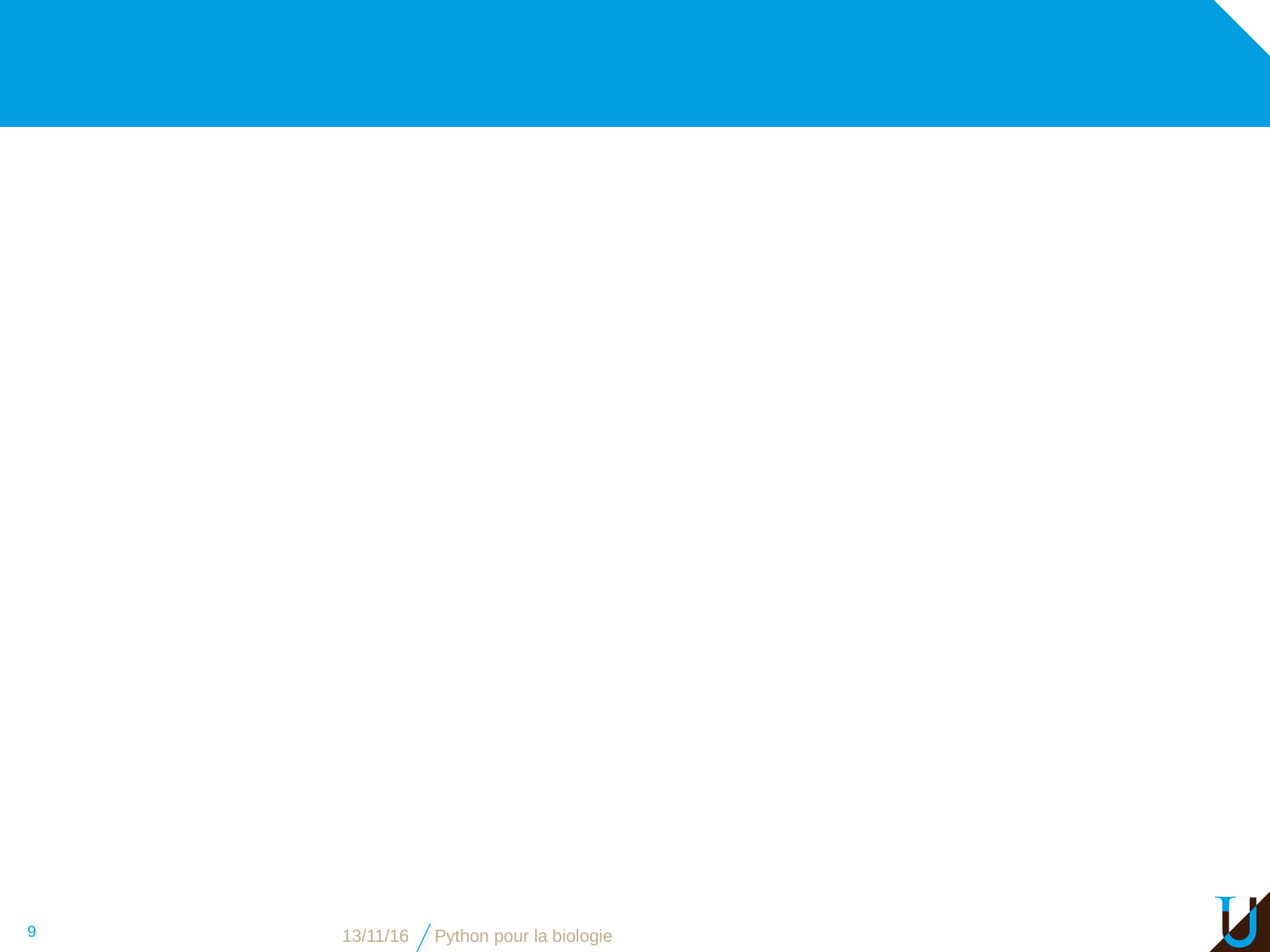

#

9
13/11/16
Python pour la biologie